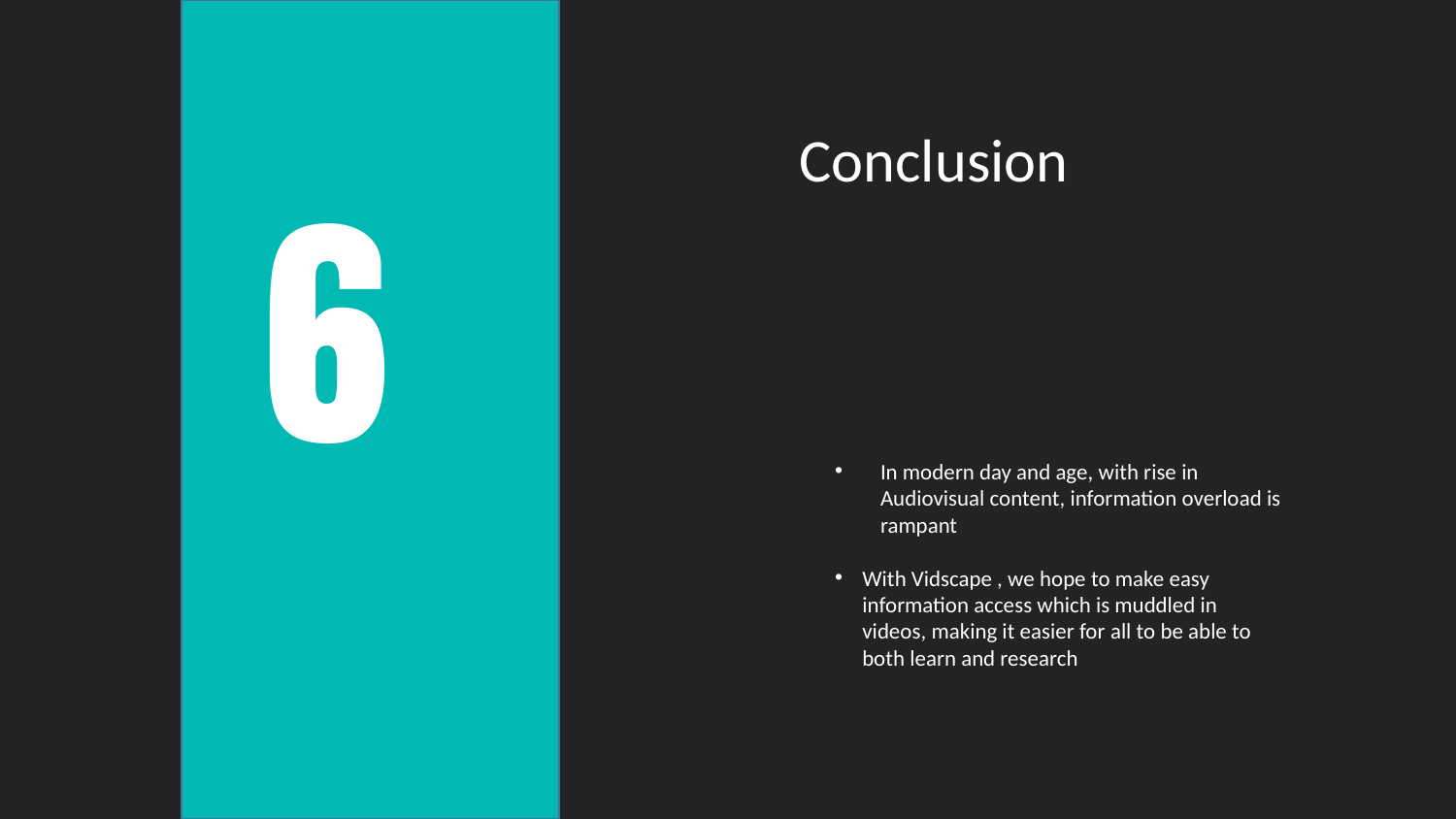

Conclusion
6
In modern day and age, with rise in Audiovisual content, information overload is rampant

With Vidscape , we hope to make easy information access which is muddled in videos, making it easier for all to be able to both learn and research